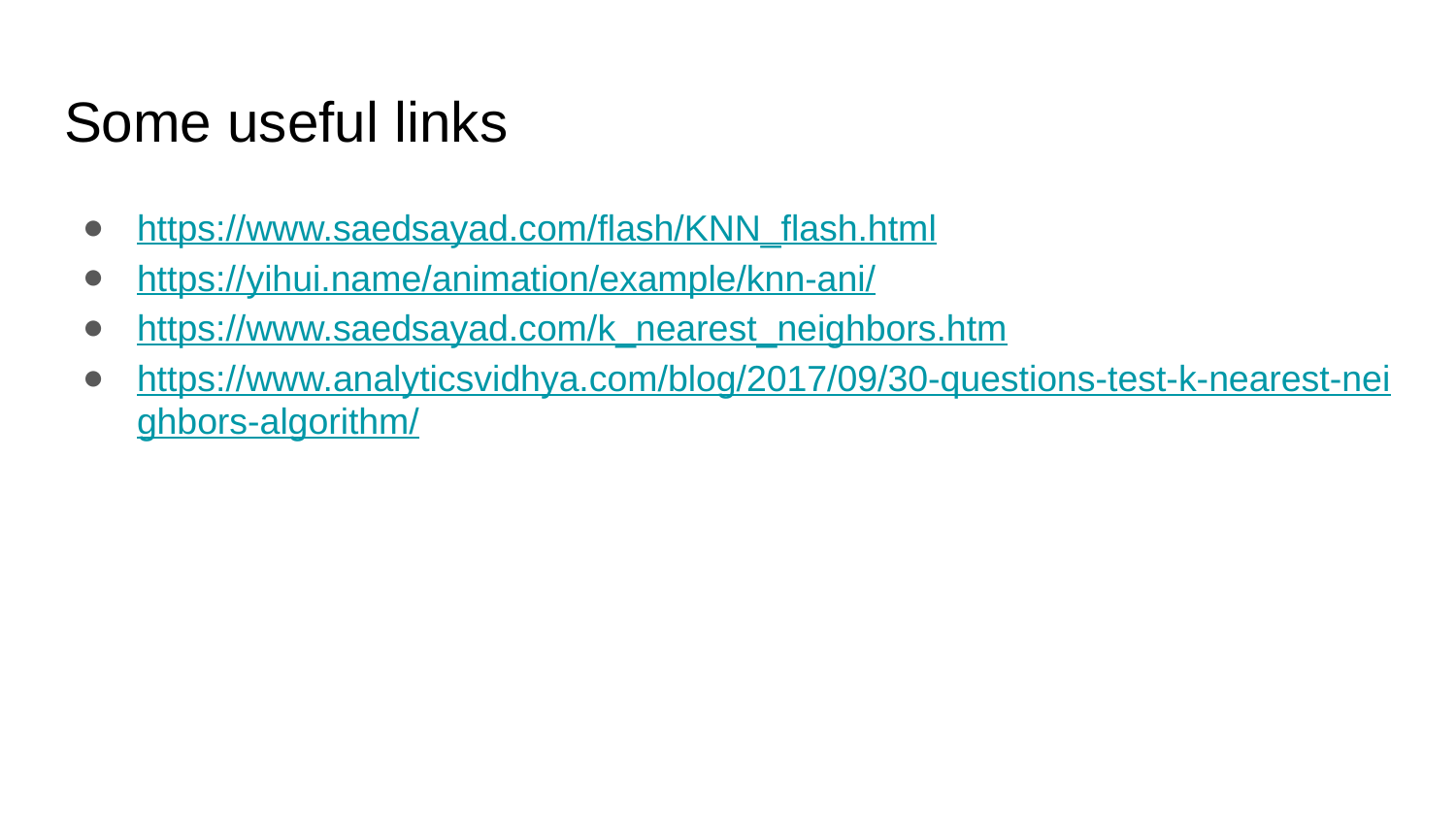

# Some useful links
https://www.saedsayad.com/flash/KNN_flash.html
https://yihui.name/animation/example/knn-ani/
https://www.saedsayad.com/k_nearest_neighbors.htm
https://www.analyticsvidhya.com/blog/2017/09/30-questions-test-k-nearest-neighbors-algorithm/